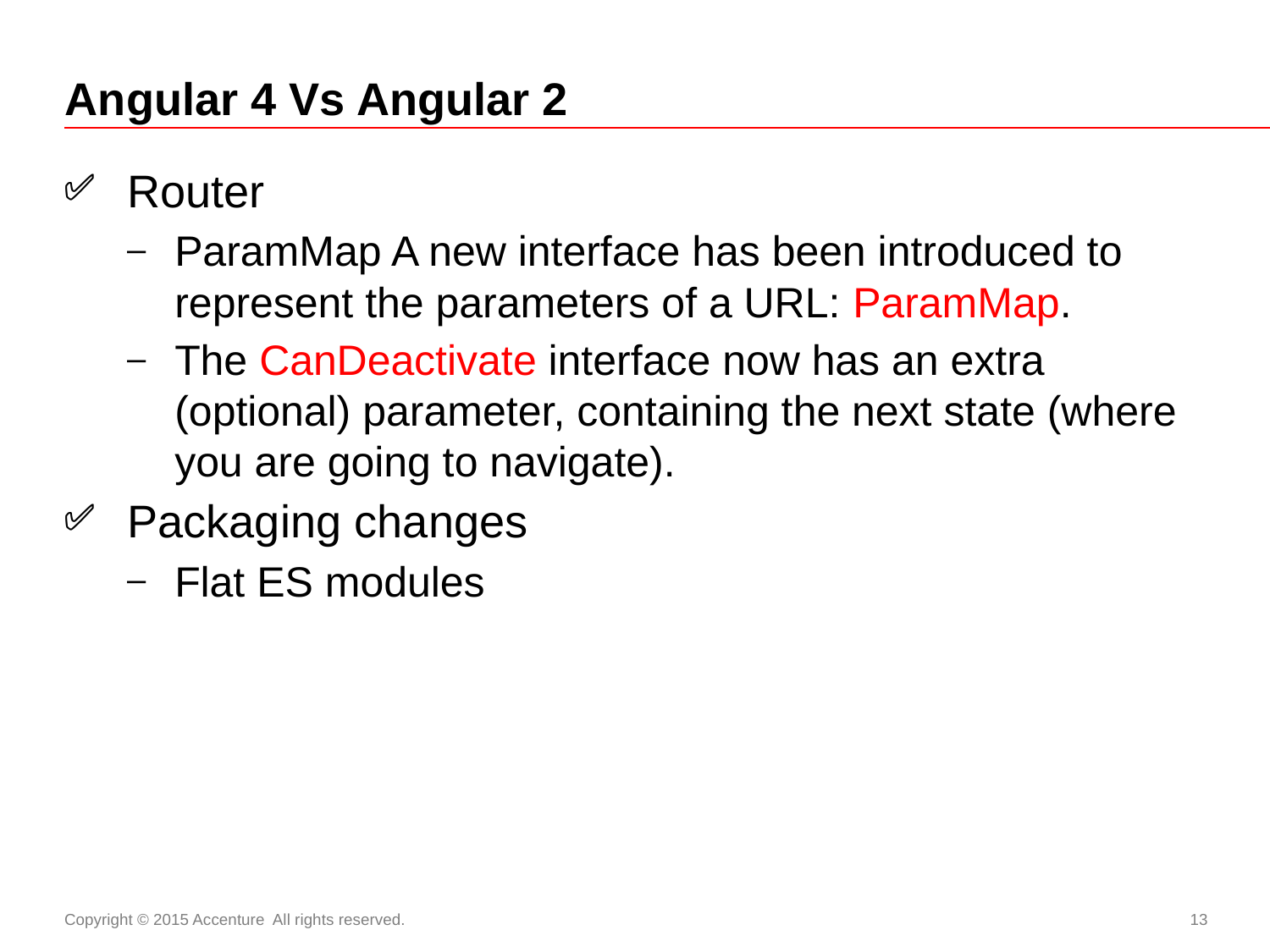

# Angular 4 Vs Angular 2
Router
ParamMap A new interface has been introduced to represent the parameters of a URL: ParamMap.
The CanDeactivate interface now has an extra (optional) parameter, containing the next state (where you are going to navigate).
Packaging changes
Flat ES modules